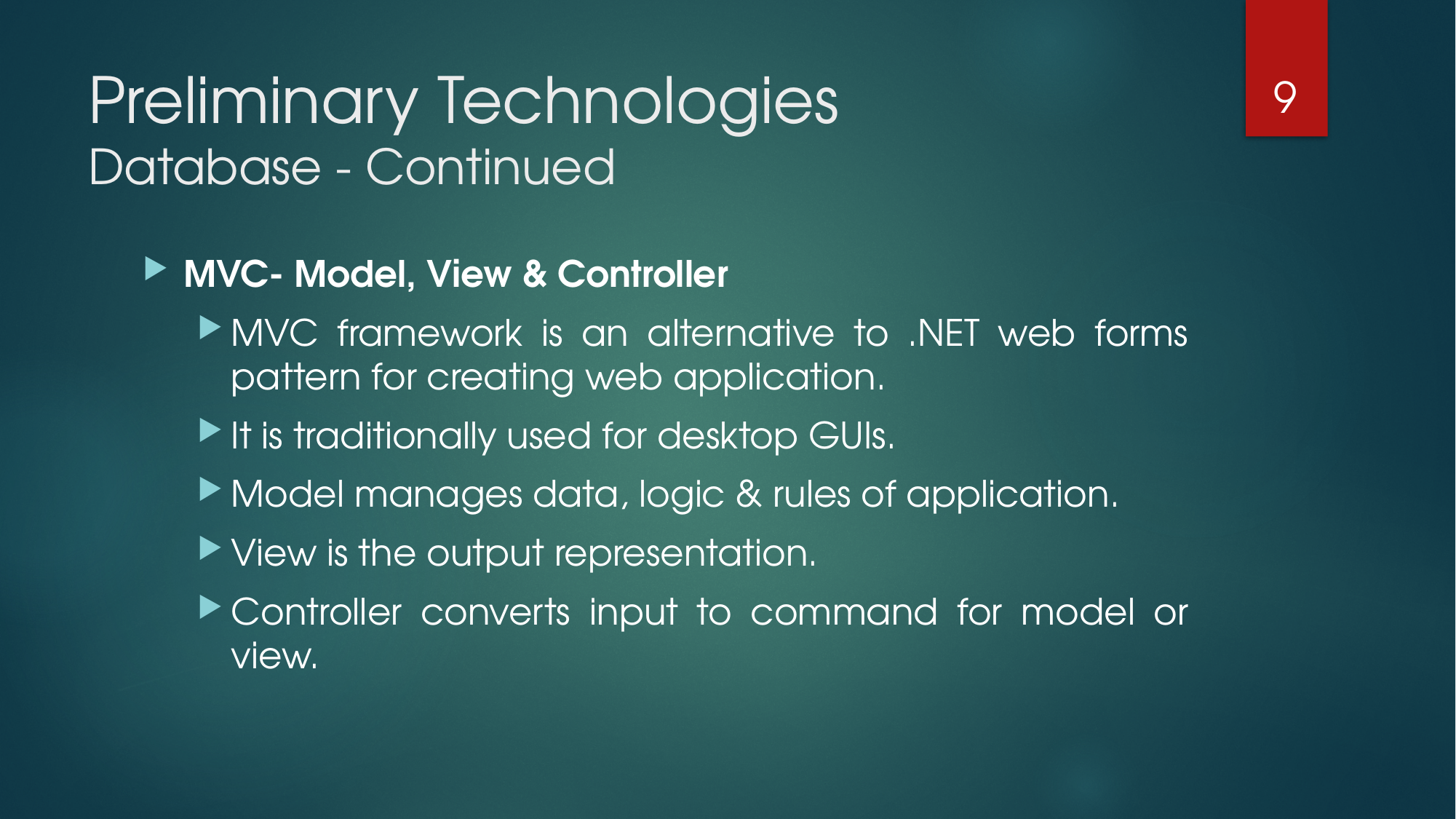

9
# Preliminary Technologies Database - Continued
MVC- Model, View & Controller
MVC framework is an alternative to .NET web forms pattern for creating web application.
It is traditionally used for desktop GUIs.
Model manages data, logic & rules of application.
View is the output representation.
Controller converts input to command for model or view.